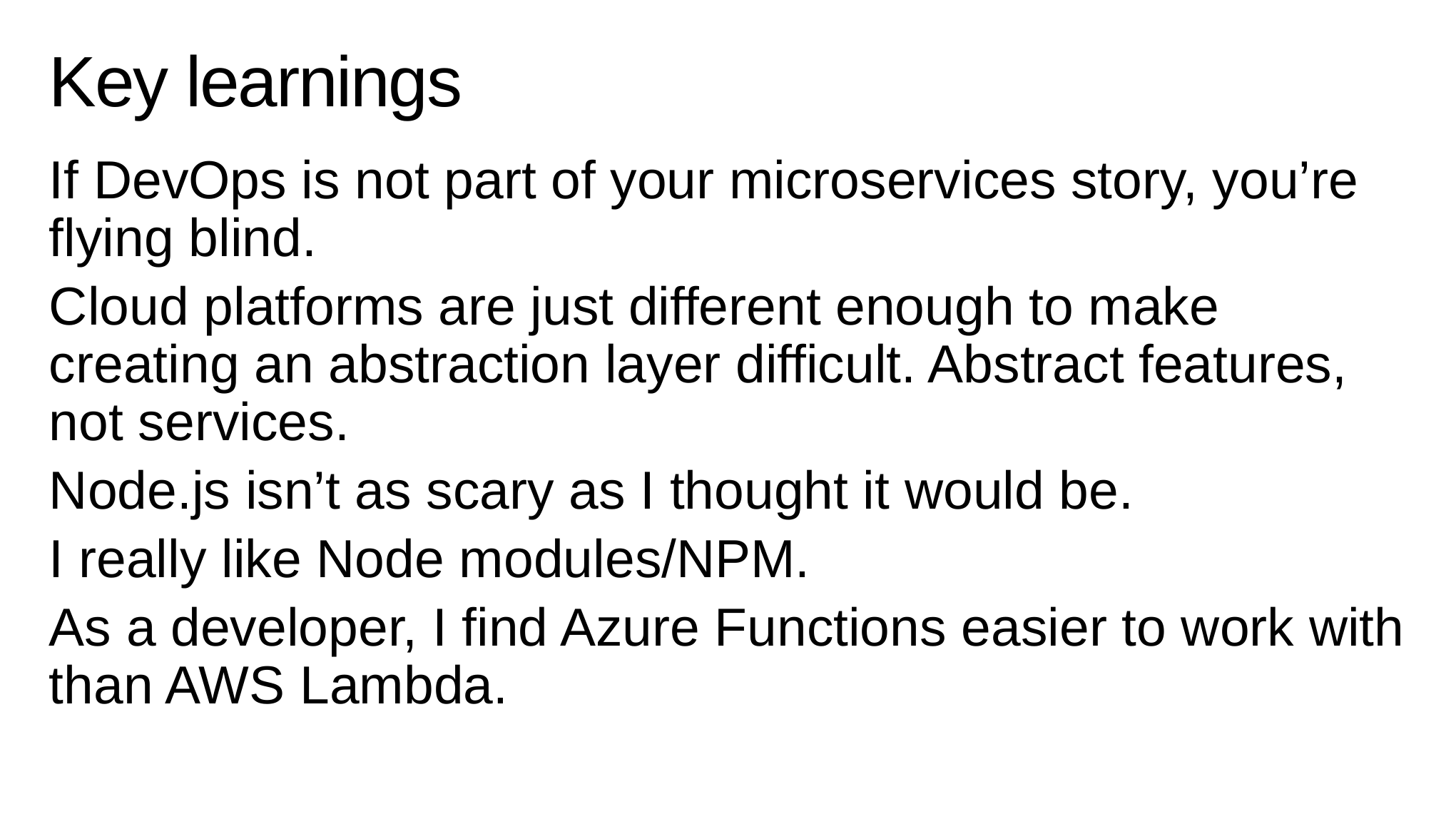

# Key learnings
If DevOps is not part of your microservices story, you’re flying blind.
Cloud platforms are just different enough to make creating an abstraction layer difficult. Abstract features, not services.
Node.js isn’t as scary as I thought it would be.
I really like Node modules/NPM.
As a developer, I find Azure Functions easier to work with than AWS Lambda.